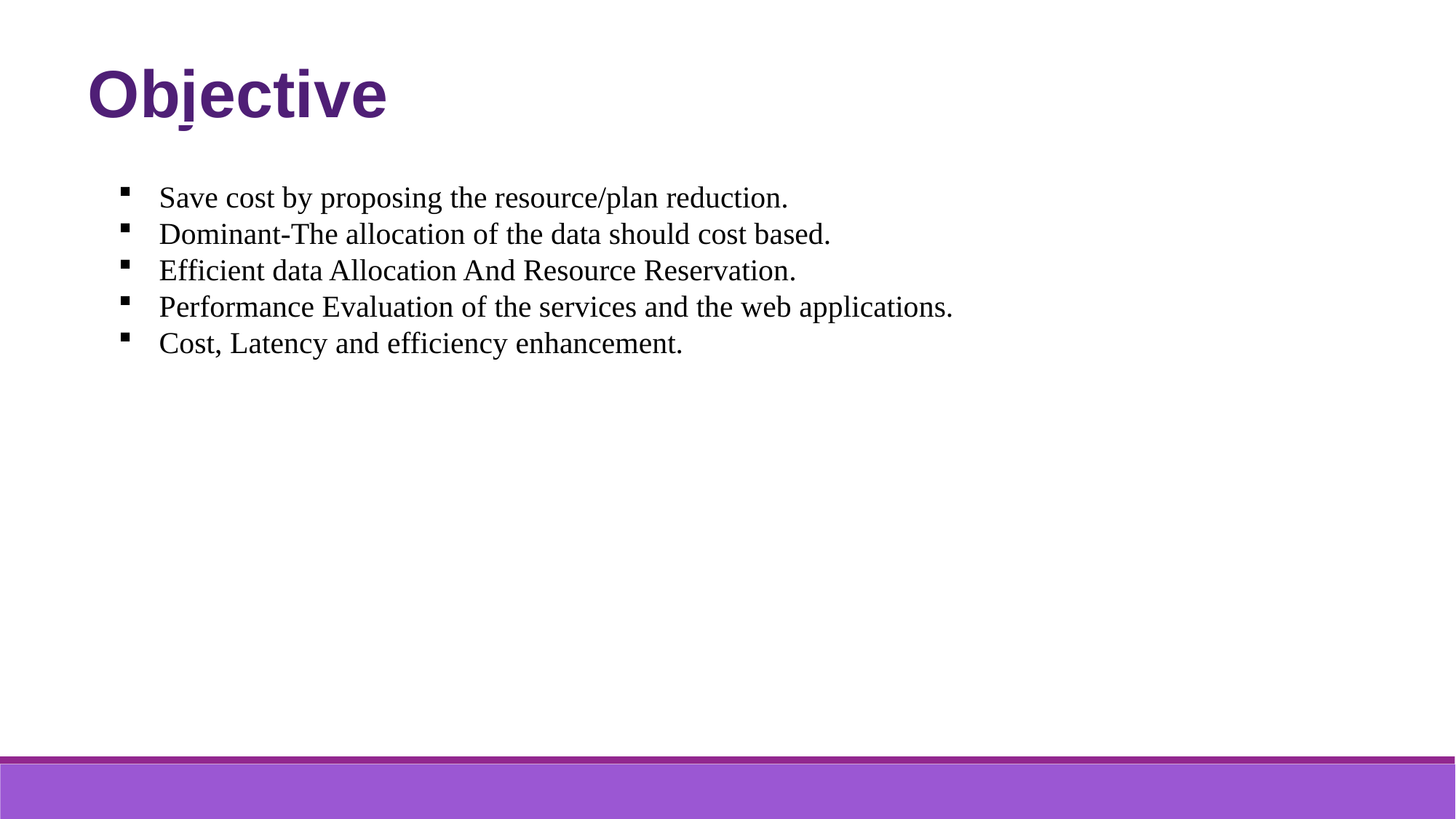

Objective

Save cost by proposing the resource/plan reduction.
Dominant-The allocation of the data should cost based.
Efficient data Allocation And Resource Reservation.
Performance Evaluation of the services and the web applications.
Cost, Latency and efficiency enhancement.